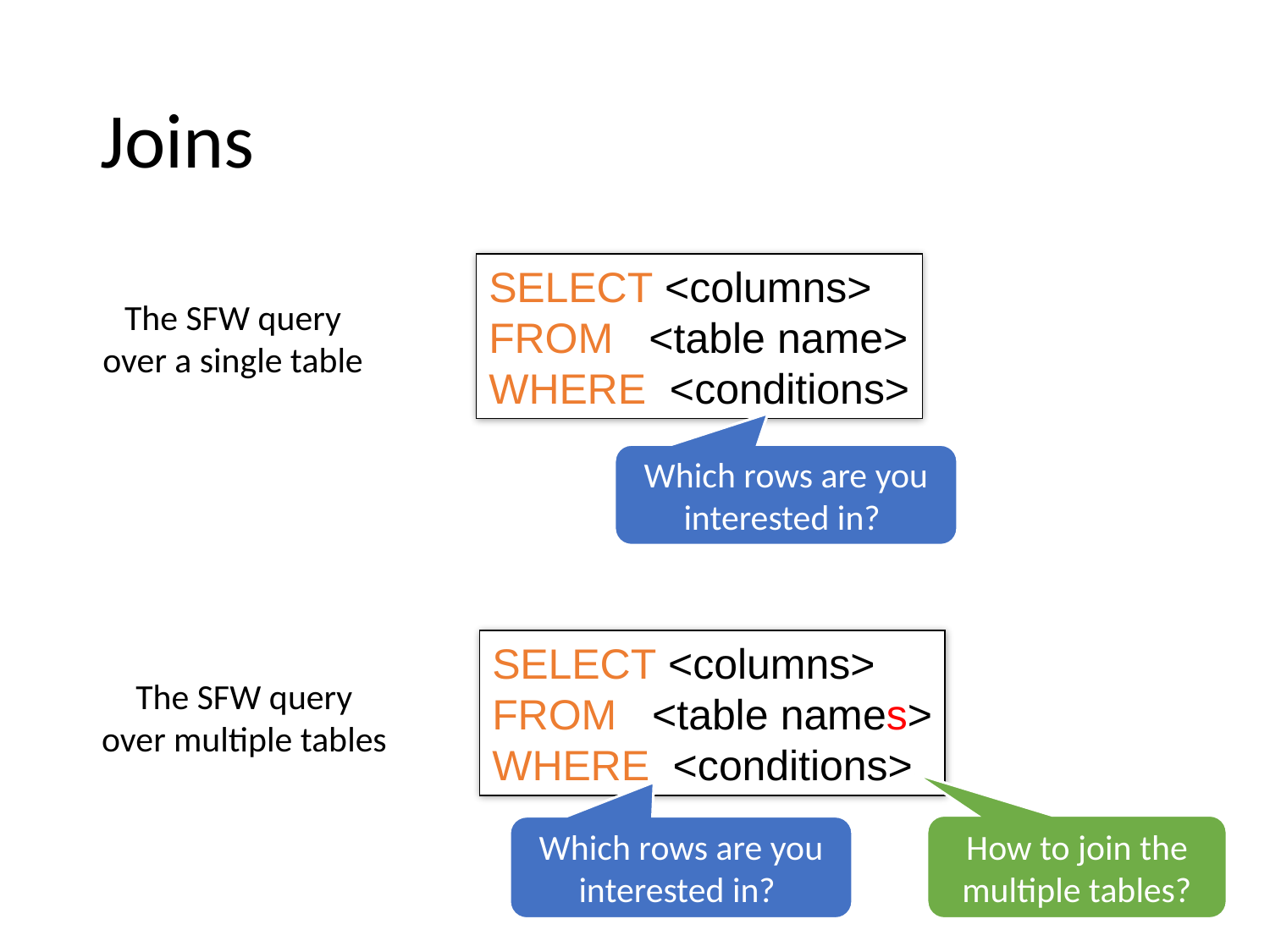

# Joins
SELECT <columns>
FROM   <table name>
WHERE  <conditions>
The SFW query
over a single table
Which rows are you interested in?
SELECT <columns>
FROM   <table names>
WHERE  <conditions>
The SFW query
over multiple tables
How to join the multiple tables?
Which rows are you interested in?
37